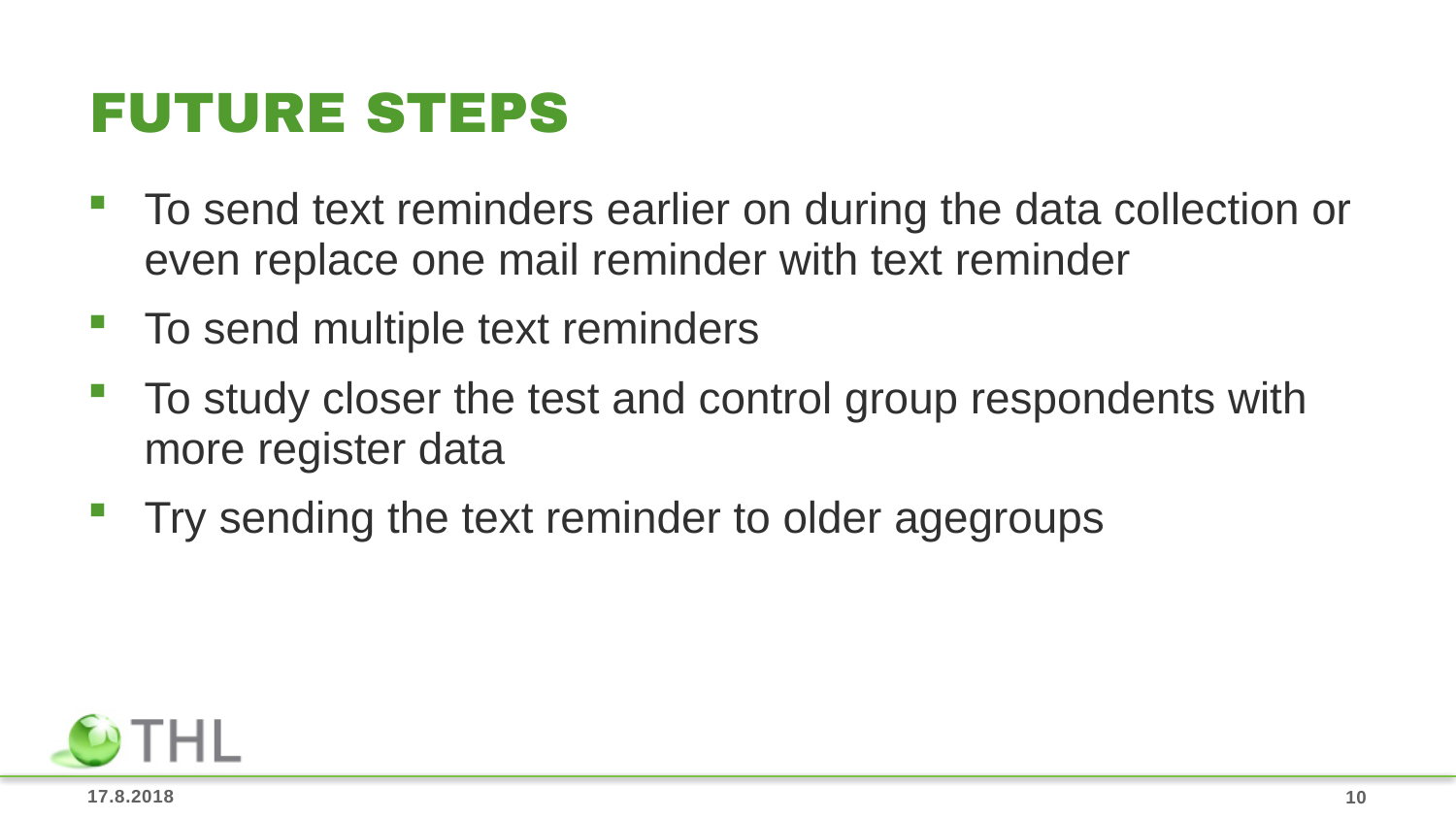

# Future steps
To send text reminders earlier on during the data collection or even replace one mail reminder with text reminder
To send multiple text reminders
To study closer the test and control group respondents with more register data
Try sending the text reminder to older agegroups
17.8.2018
10